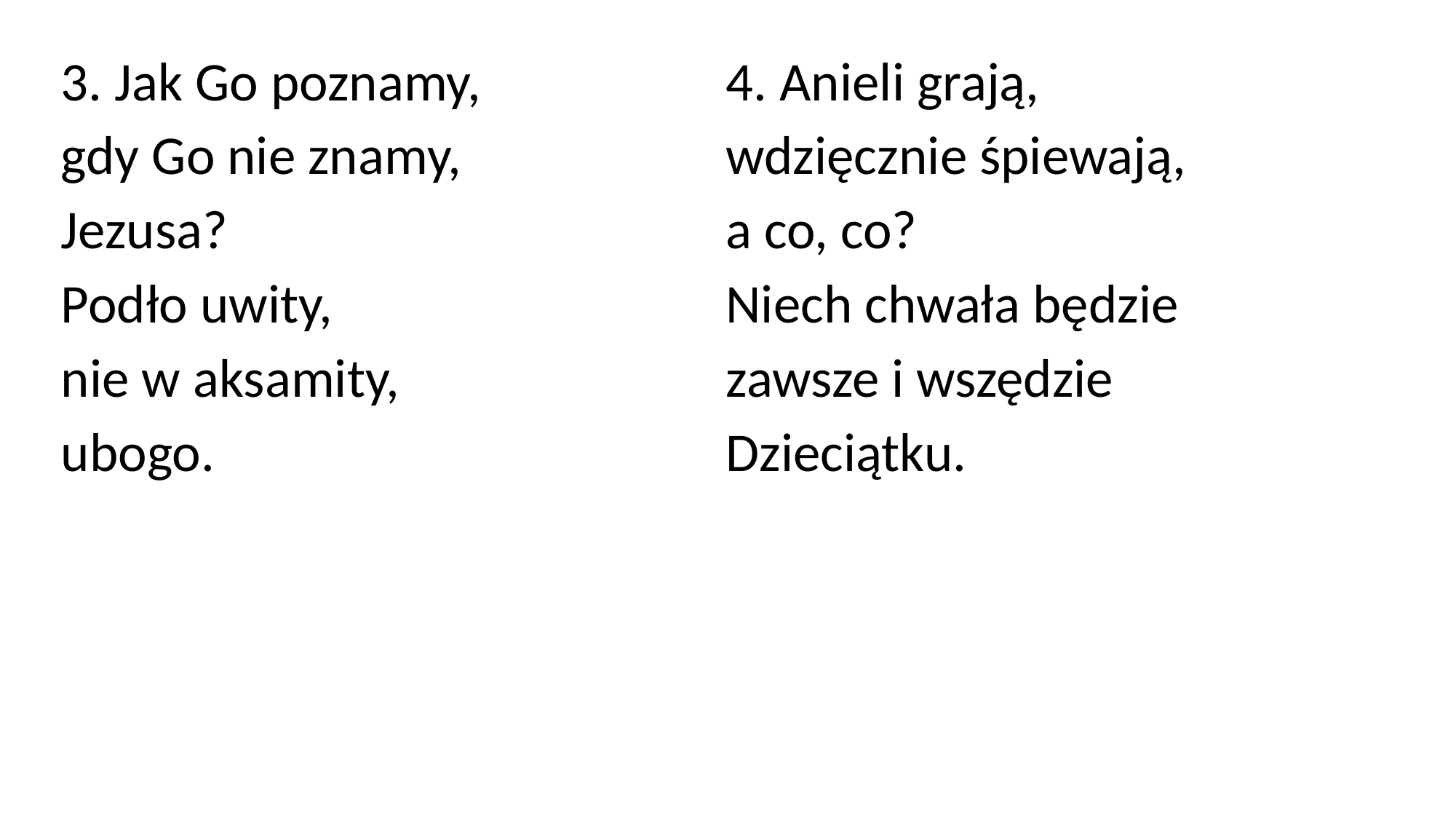

3. Jak Go poznamy,
gdy Go nie znamy,
Jezusa?
Podło uwity,
nie w aksamity,
ubogo.

4. Anieli grają,
wdzięcznie śpiewają,
a co, co?
Niech chwała będzie
zawsze i wszędzie
Dzieciątku.